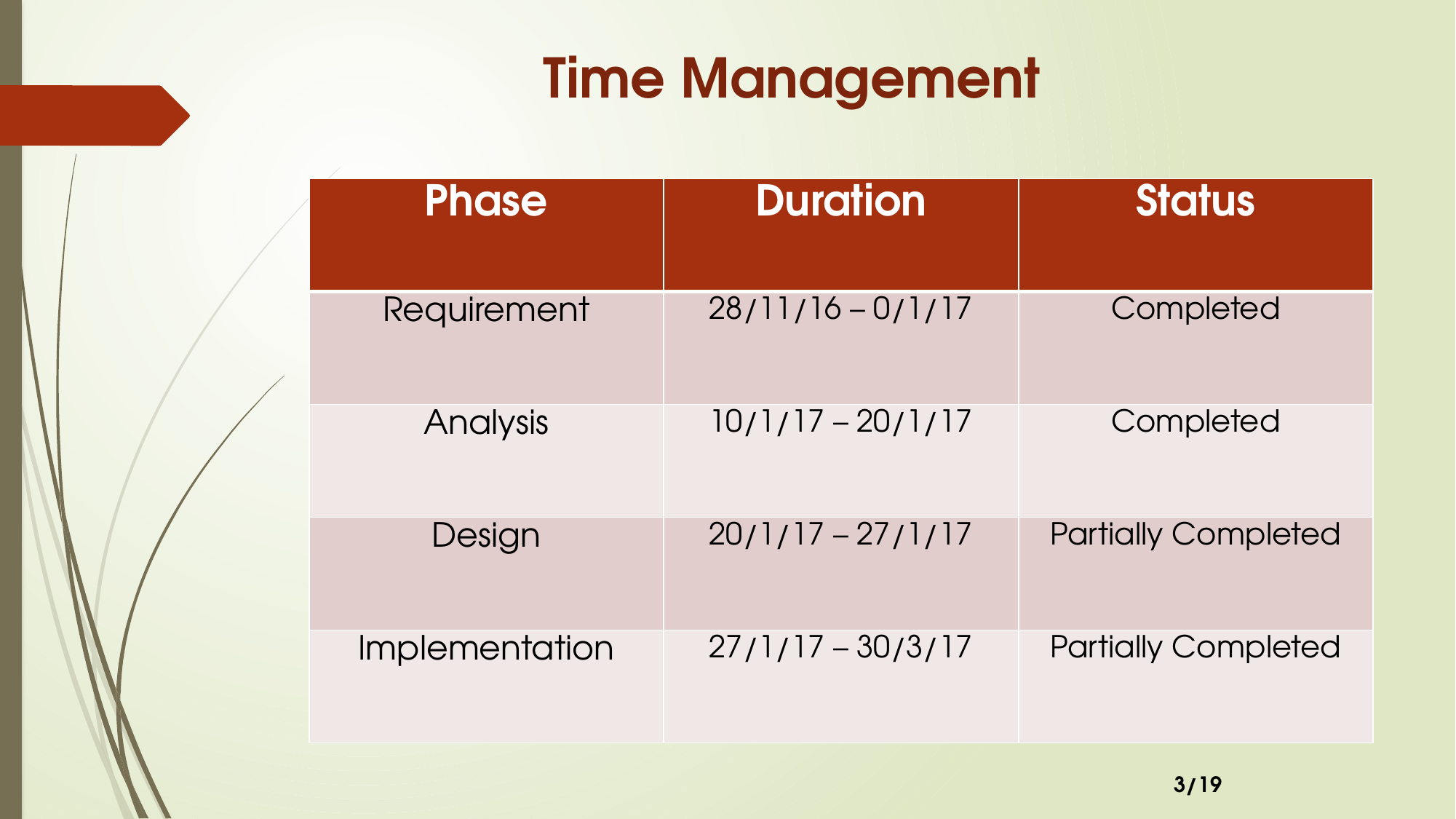

# Time Management
| Phase | Duration | Status |
| --- | --- | --- |
| Requirement | 28/11/16 – 0/1/17 | Completed |
| Analysis | 10/1/17 – 20/1/17 | Completed |
| Design | 20/1/17 – 27/1/17 | Partially Completed |
| Implementation | 27/1/17 – 30/3/17 | Partially Completed |
3/19